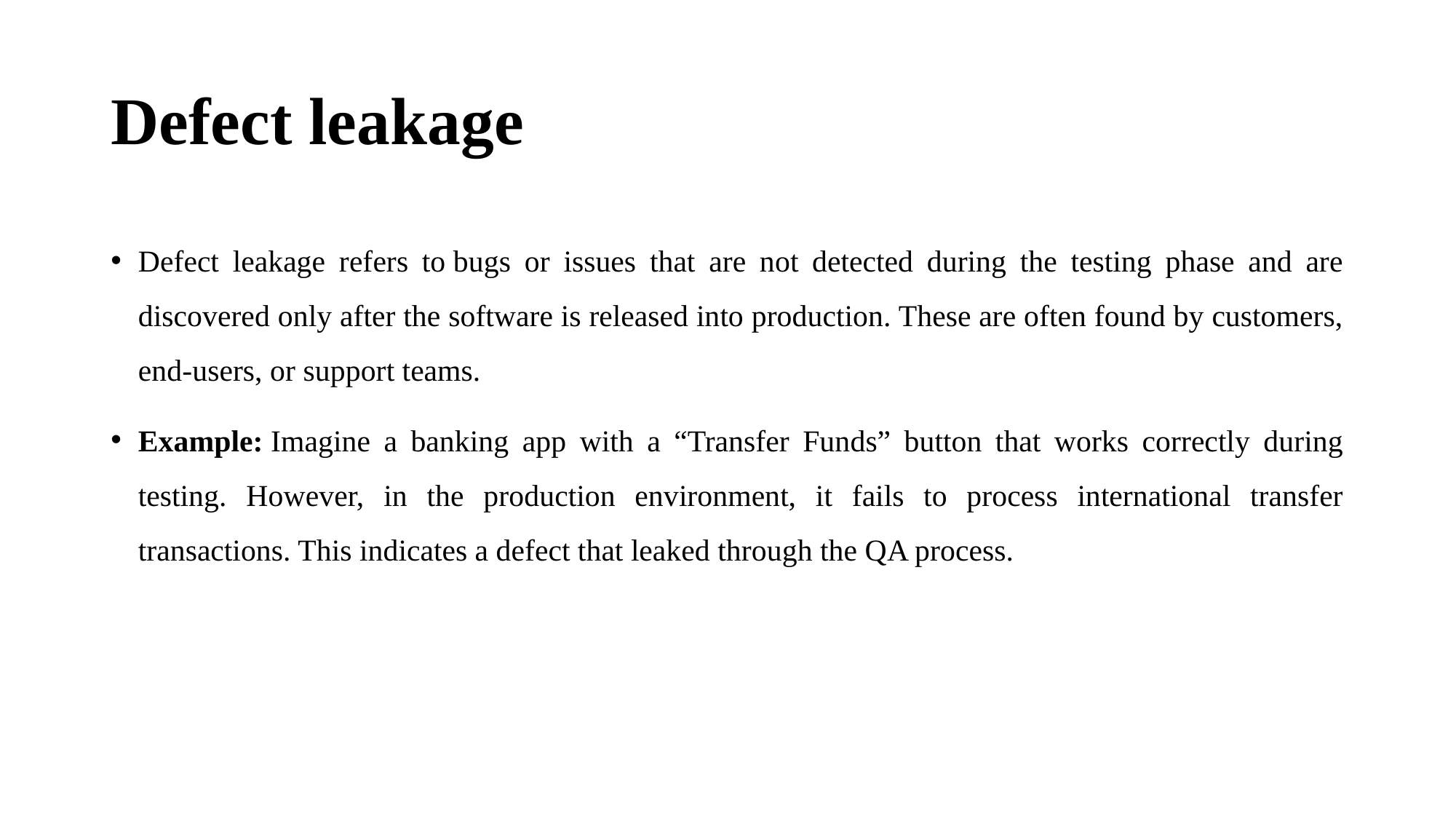

# Defect leakage
Defect leakage refers to bugs or issues that are not detected during the testing phase and are discovered only after the software is released into production. These are often found by customers, end-users, or support teams.
Example: Imagine a banking app with a “Transfer Funds” button that works correctly during testing. However, in the production environment, it fails to process international transfer transactions. This indicates a defect that leaked through the QA process.